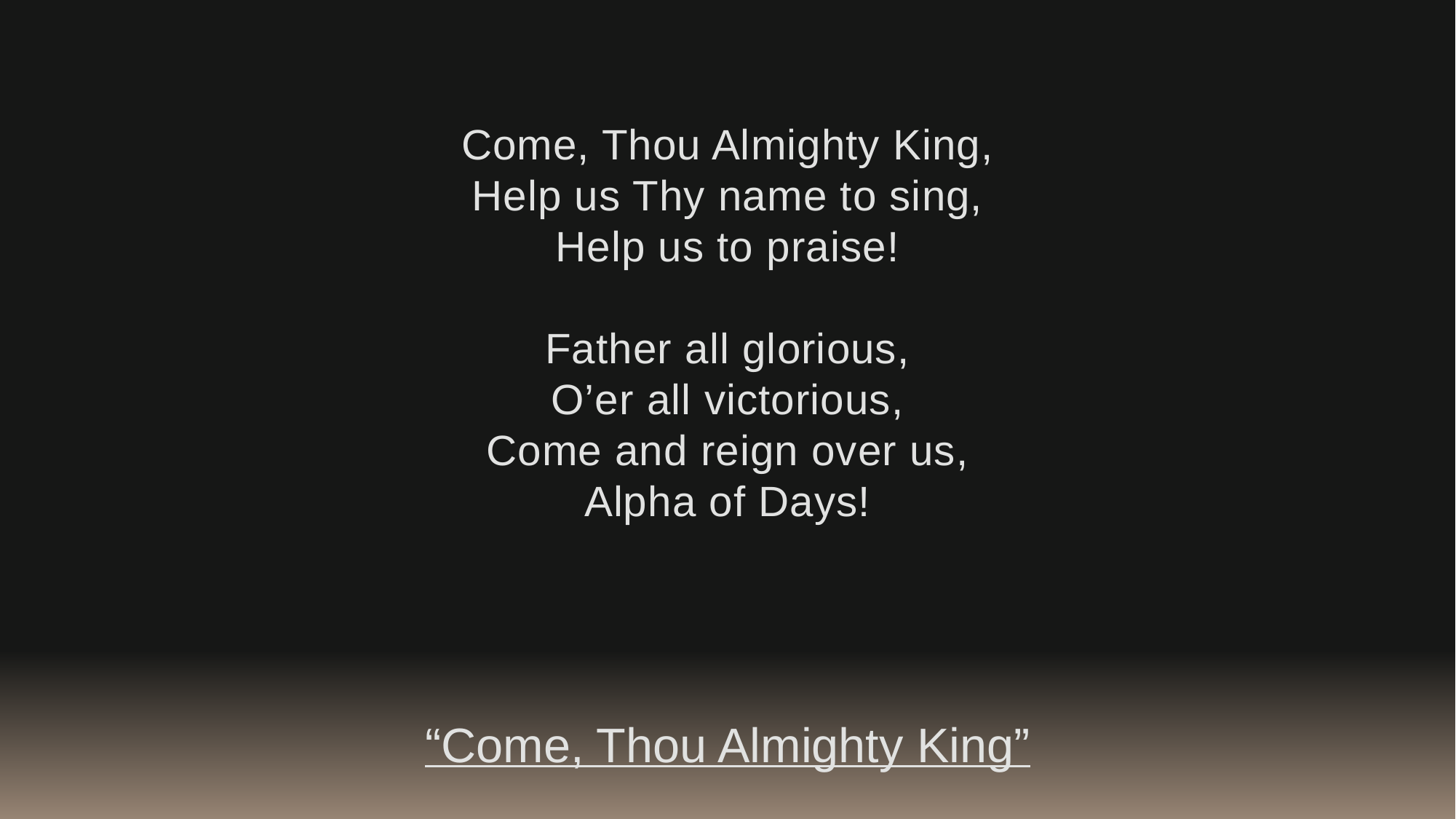

Come, Thou Almighty King,
Help us Thy name to sing,
Help us to praise!

Father all glorious,
O’er all victorious,
Come and reign over us,
Alpha of Days!

“Come, Thou Almighty King”